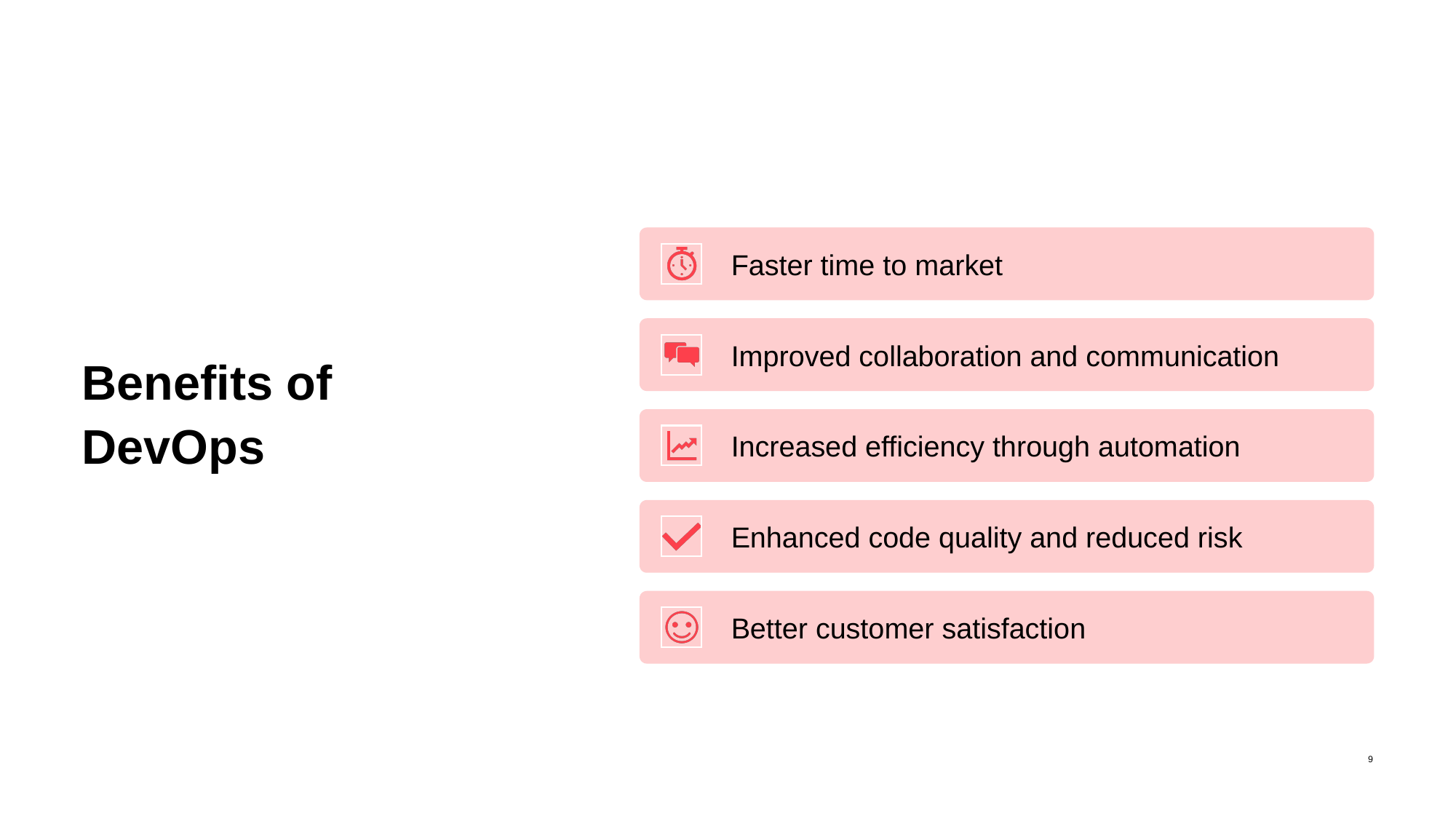

Faster time to market
Improved collaboration and communication
Increased efficiency through automation
Enhanced code quality and reduced risk
Better customer satisfaction
# Benefits of DevOps
9